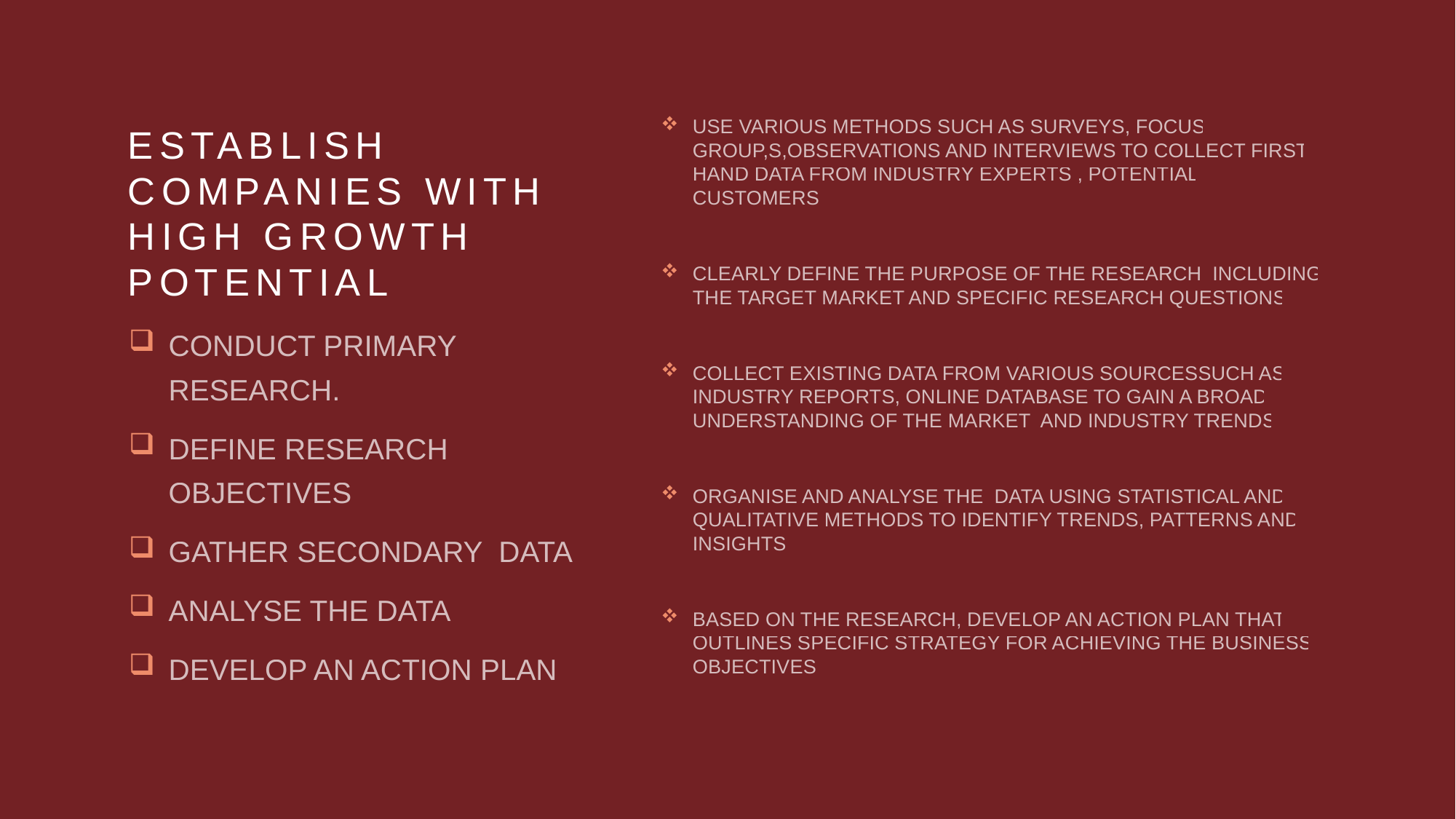

USE VARIOUS METHODS SUCH AS SURVEYS, FOCUS GROUP,S,OBSERVATIONS AND INTERVIEWS TO COLLECT FIRST HAND DATA FROM INDUSTRY EXPERTS , POTENTIAL CUSTOMERS

CLEARLY DEFINE THE PURPOSE OF THE RESEARCH  INCLUDING THE TARGET MARKET AND SPECIFIC RESEARCH QUESTIONS

COLLECT EXISTING DATA FROM VARIOUS SOURCESSUCH AS INDUSTRY REPORTS, ONLINE DATABASE TO GAIN A BROAD UNDERSTANDING OF THE MARKET  AND INDUSTRY TRENDS

ORGANISE AND ANALYSE THE  DATA USING STATISTICAL AND QUALITATIVE METHODS TO IDENTIFY TRENDS, PATTERNS AND INSIGHTS

BASED ON THE RESEARCH, DEVELOP AN ACTION PLAN THAT OUTLINES SPECIFIC STRATEGY FOR ACHIEVING THE BUSINESS OBJECTIVES

# ESTABLISH COMPANIES WITH HIGH GROWTH POTENTIAL
CONDUCT PRIMARY RESEARCH.
DEFINE RESEARCH OBJECTIVES
GATHER SECONDARY  DATA
ANALYSE THE DATA
DEVELOP AN ACTION PLAN